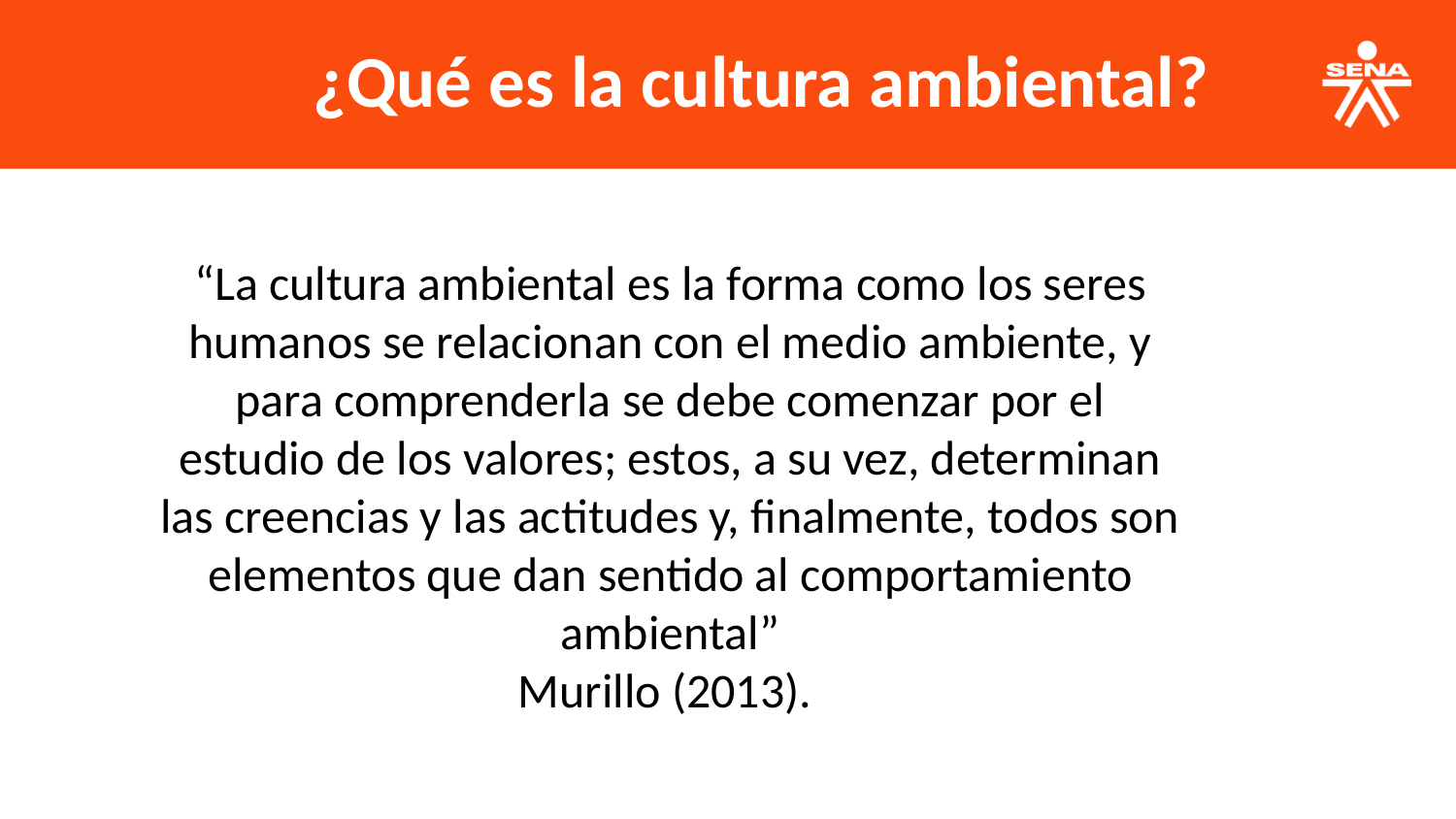

¿Qué es la cultura ambiental?
“La cultura ambiental es la forma como los seres humanos se relacionan con el medio ambiente, y para comprenderla se debe comenzar por el estudio de los valores; estos, a su vez, determinan las creencias y las actitudes y, finalmente, todos son elementos que dan sentido al comportamiento ambiental”
Murillo (2013).